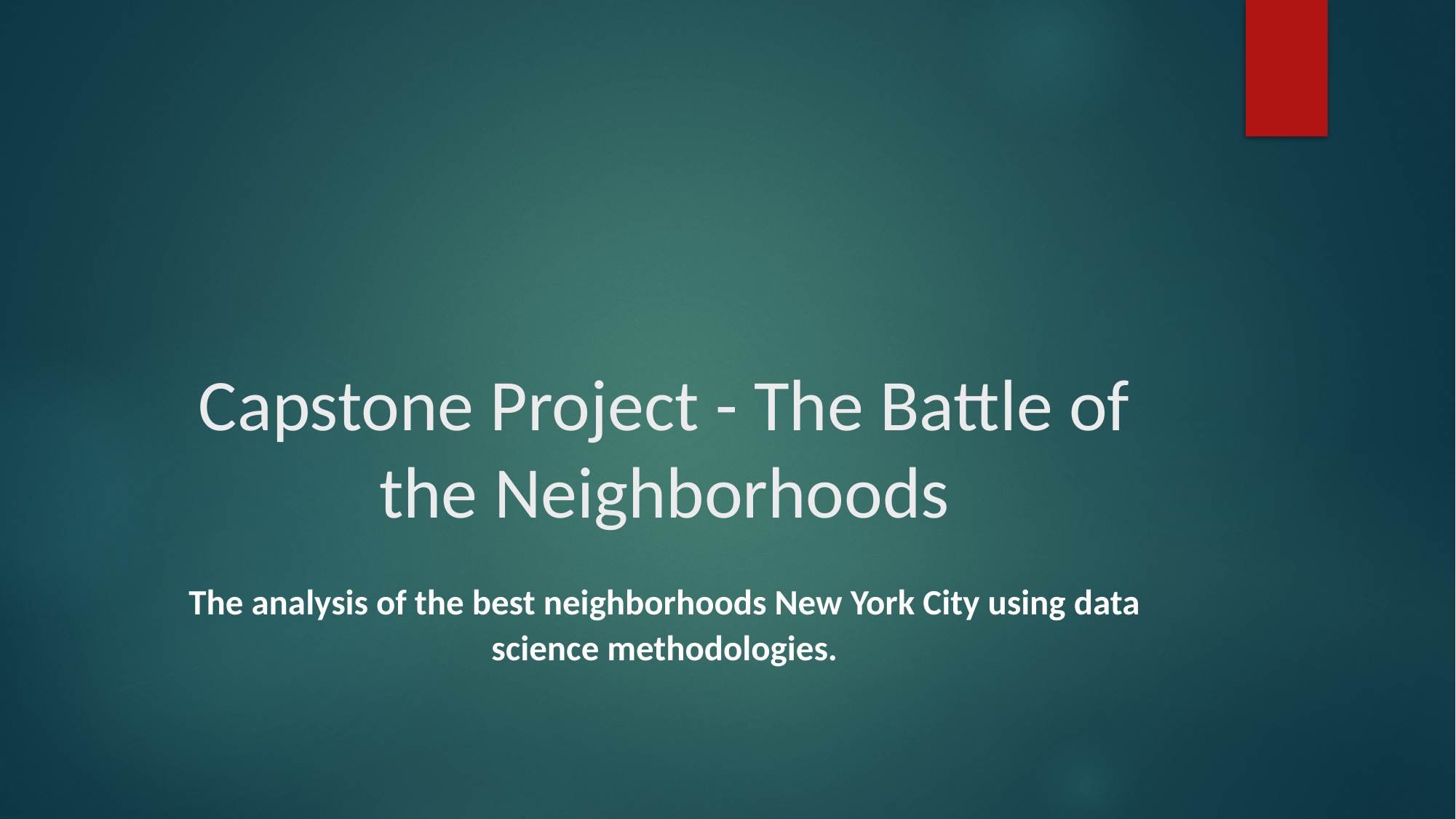

# Capstone Project - The Battle of the Neighborhoods
The analysis of the best neighborhoods New York City using data science methodologies.